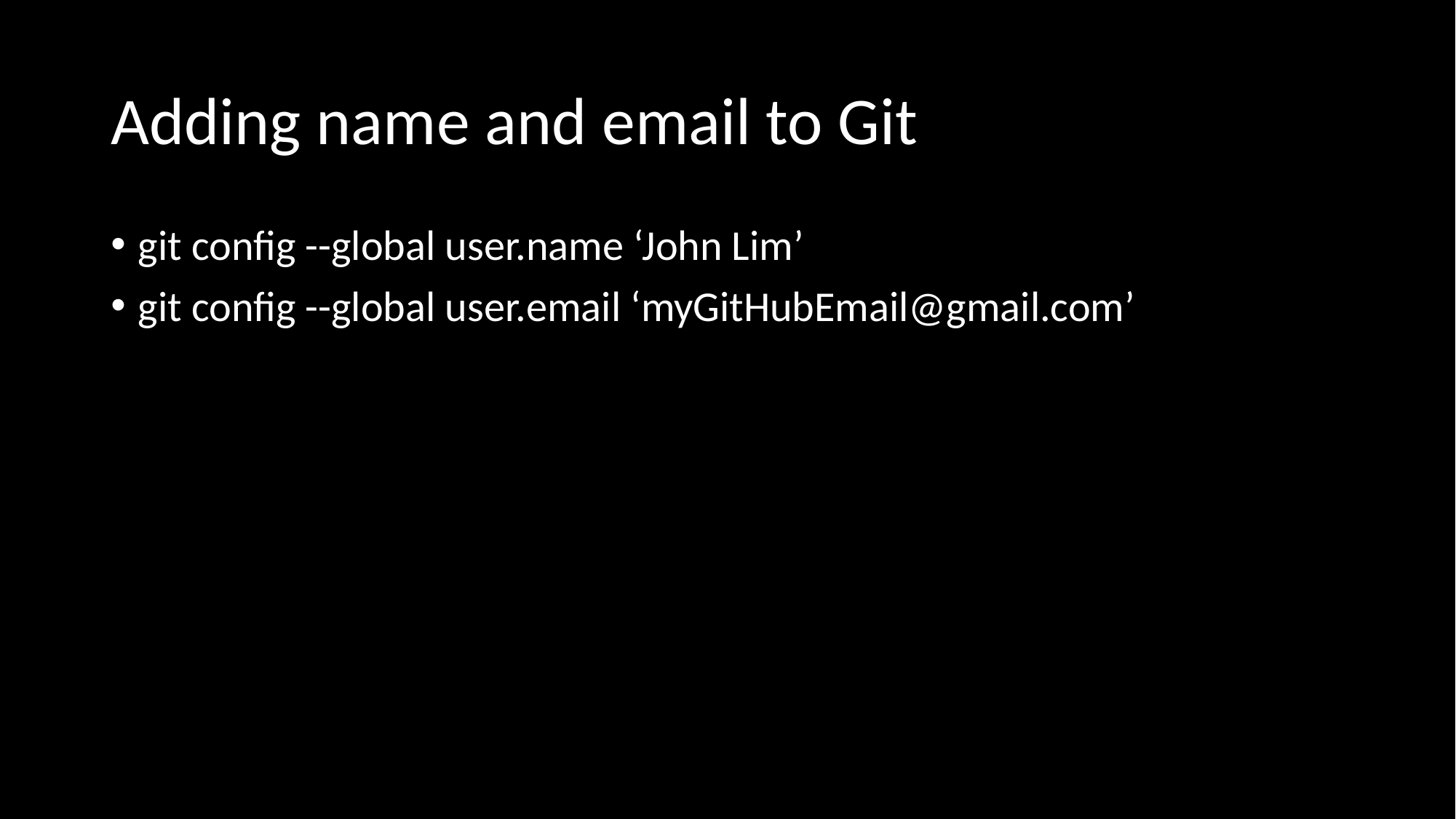

# Adding name and email to Git
git config --global user.name ‘John Lim’
git config --global user.email ‘myGitHubEmail@gmail.com’